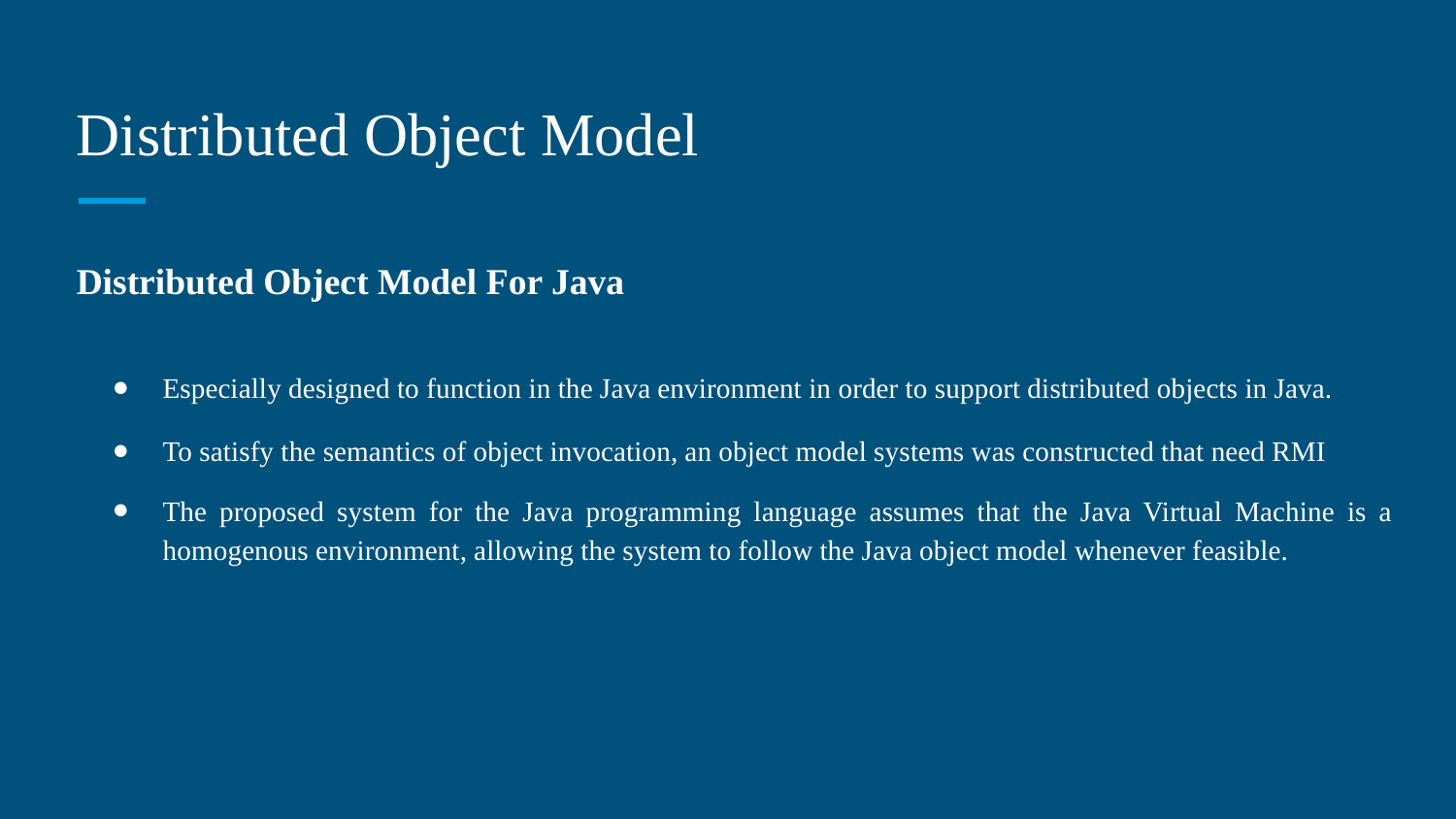

# Distributed Object Model
Distributed Object Model For Java
Especially designed to function in the Java environment in order to support distributed objects in Java.
To satisfy the semantics of object invocation, an object model systems was constructed that need RMI
The proposed system for the Java programming language assumes that the Java Virtual Machine is a homogenous environment, allowing the system to follow the Java object model whenever feasible.